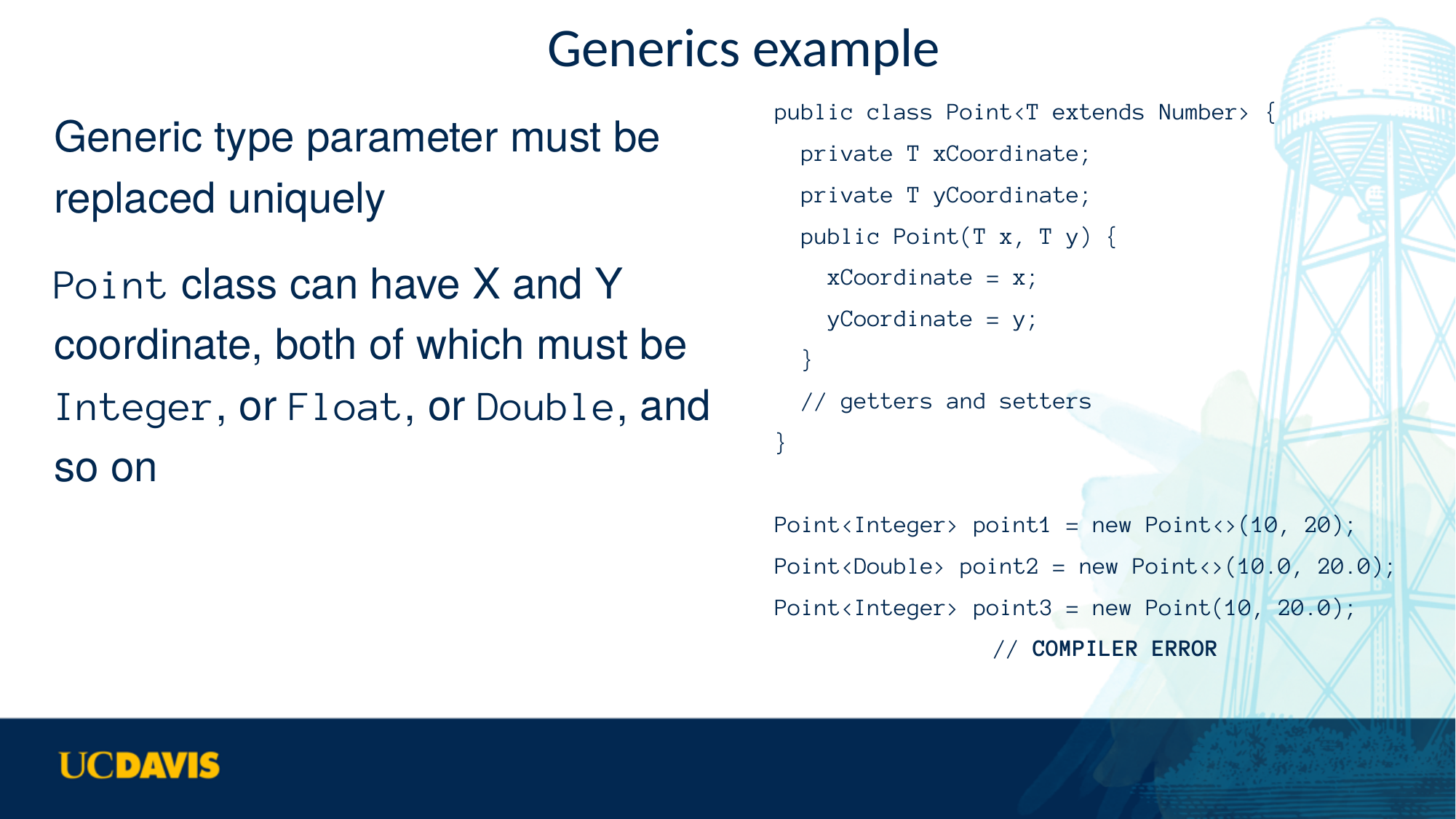

# Generics example
public class Point<T extends Number> {
  private T xCoordinate;
  private T yCoordinate;
  public Point(T x, T y) {
    xCoordinate = x;
    yCoordinate = y;
  }
  // getters and setters
}

Point<Integer> point1 = new Point<>(10, 20);
Point<Double> point2 = new Point<>(10.0, 20.0);
Point<Integer> point3 = new Point(10, 20.0);
		// COMPILER ERROR
Generic type parameter must be replaced uniquely
Point class can have X and Y coordinate, both of which must be Integer, or Float, or Double, and so on